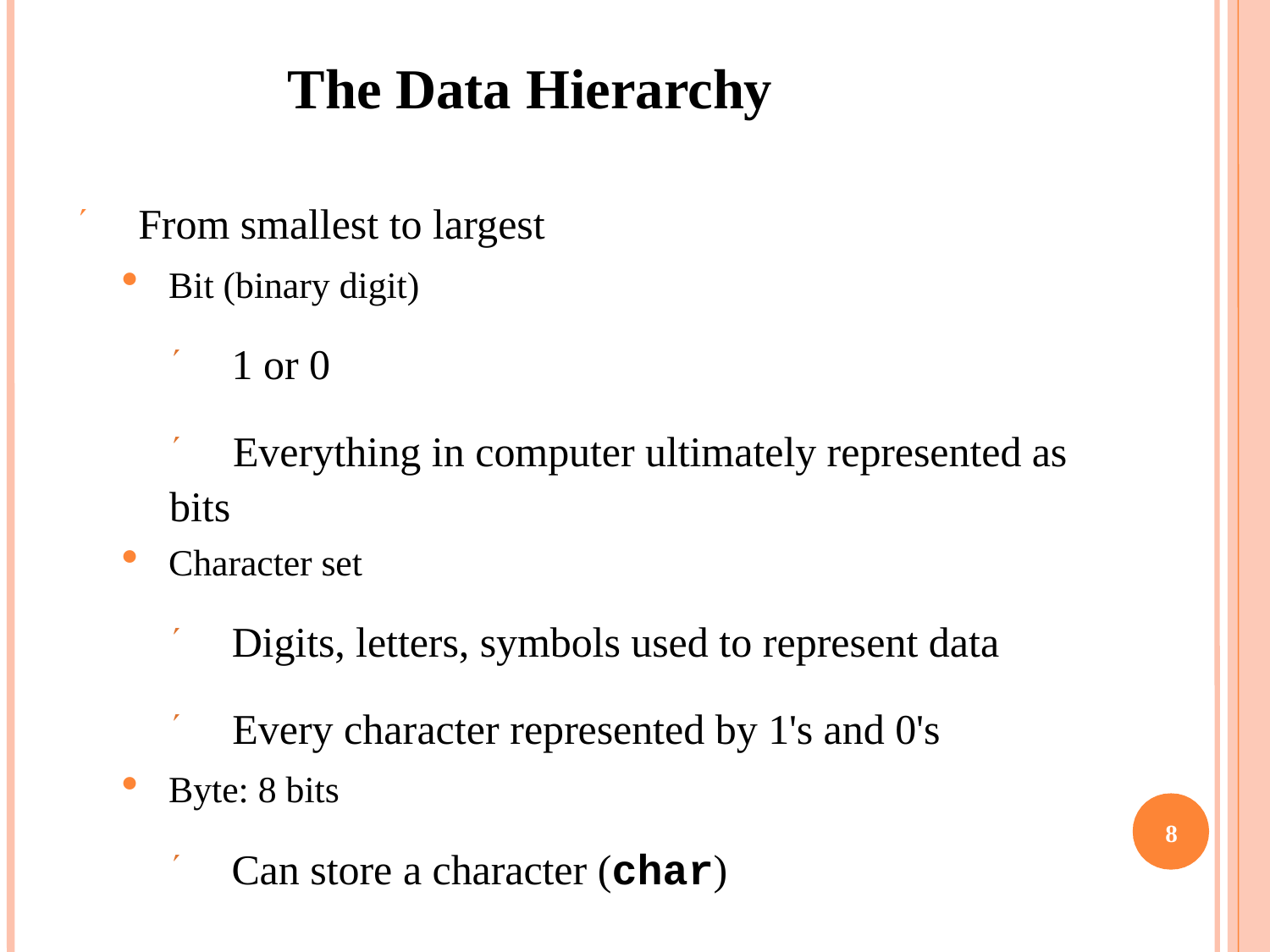

# The Data Hierarchy
′ From smallest to largest
Bit (binary digit)
′ 1 or 0
′ Everything in computer ultimately represented as bits
Character set
′ Digits, letters, symbols used to represent data
′ Every character represented by 1's and 0's
Byte: 8 bits
′ Can store a character (char)
8